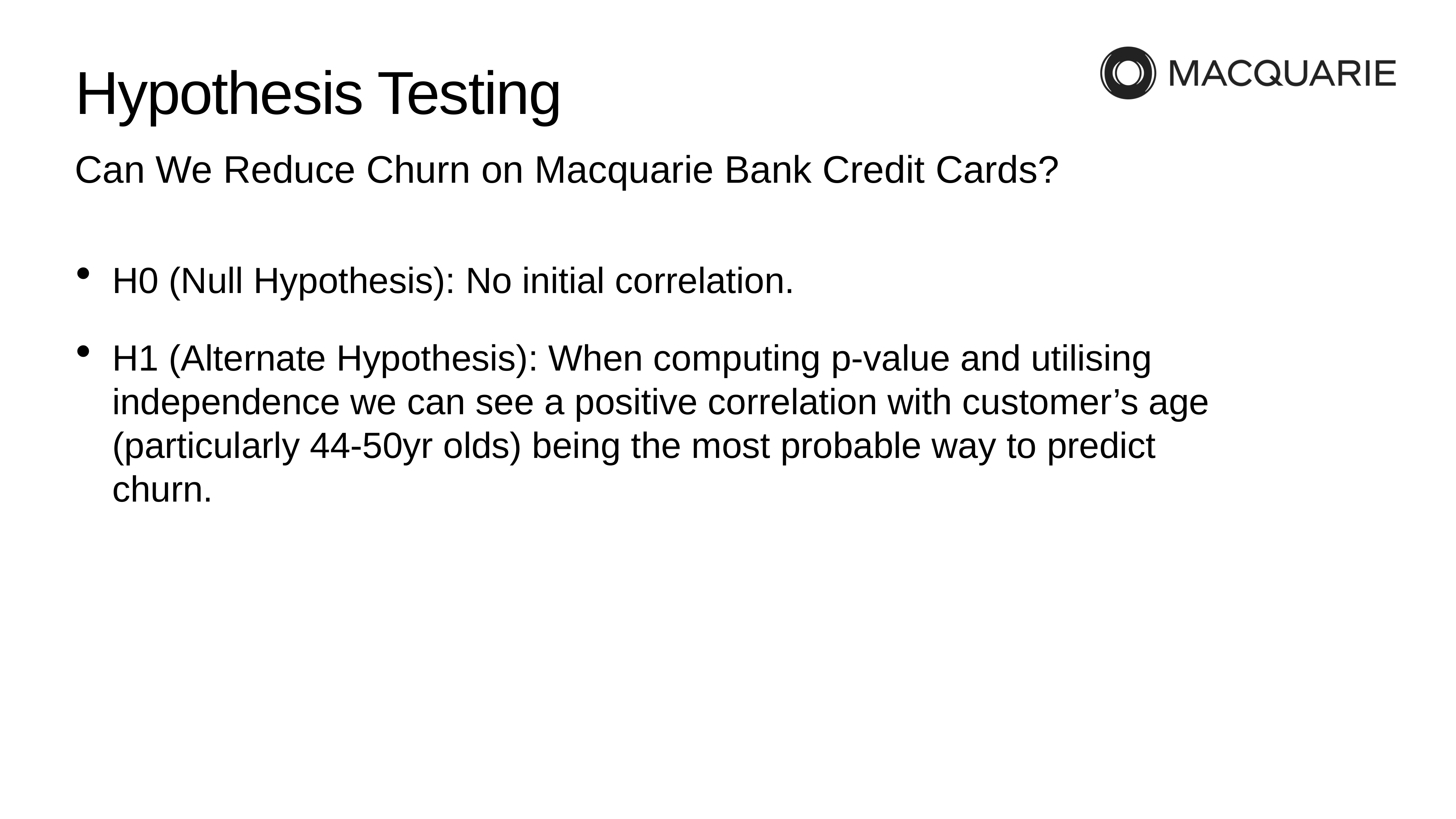

# Hypothesis Testing
Can We Reduce Churn on Macquarie Bank Credit Cards?
H0 (Null Hypothesis): No initial correlation.
H1 (Alternate Hypothesis): When computing p-value and utilising independence we can see a positive correlation with customer’s age (particularly 44-50yr olds) being the most probable way to predict churn.